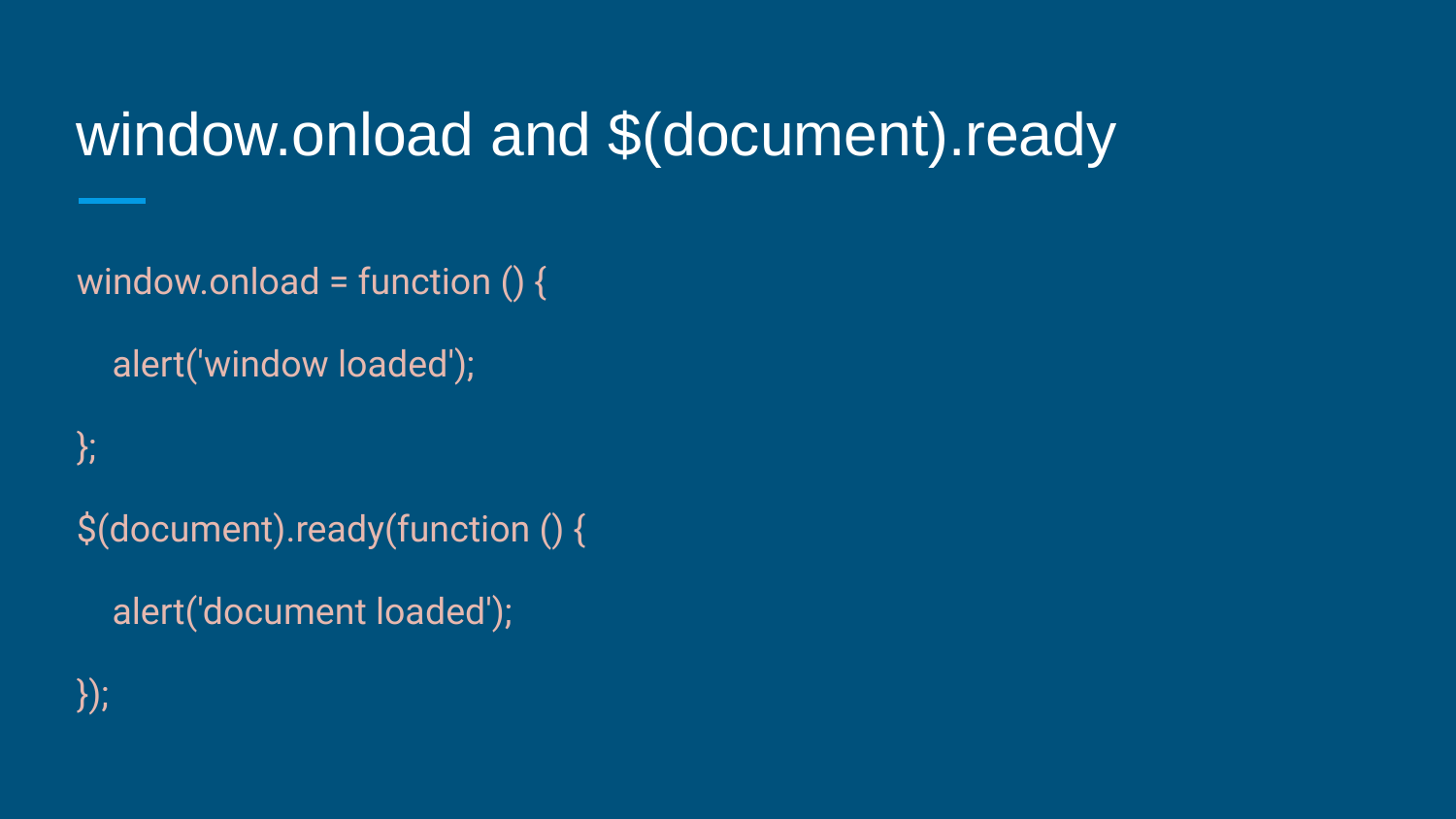

# window.onload and $(document).ready
window.onload = function () {
    alert('window loaded');
};
$(document).ready(function () {
    alert('document loaded');
});